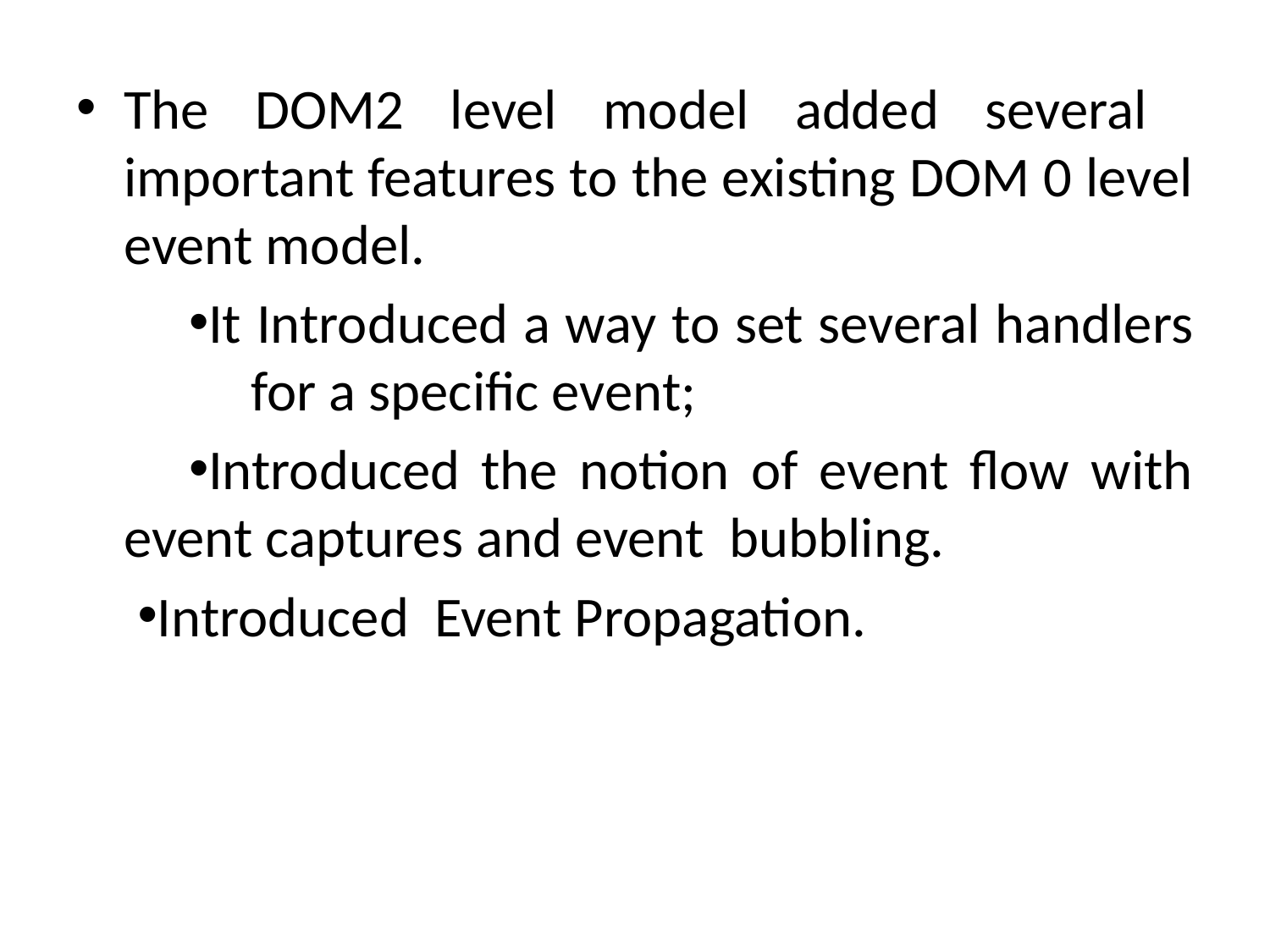

The DOM2 level model added several  important features to the existing DOM 0 level event model.
It Introduced a way to set several handlers 	for a specific event;
Introduced the notion of event flow with event captures and event  bubbling.
Introduced  Event Propagation.